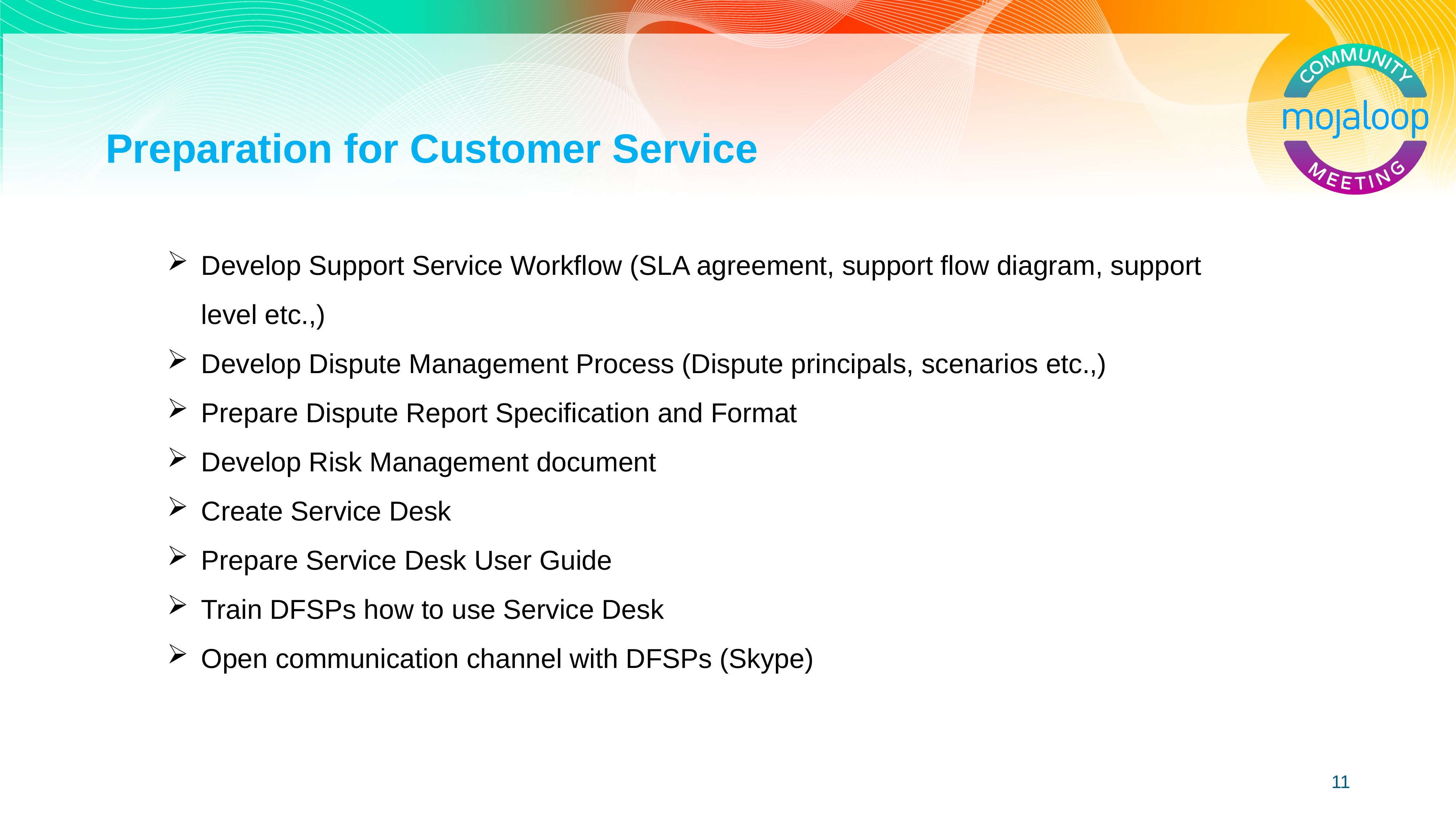

# Preparation for Customer Service
Develop Support Service Workflow (SLA agreement, support flow diagram, support level etc.,)
Develop Dispute Management Process (Dispute principals, scenarios etc.,)
Prepare Dispute Report Specification and Format
Develop Risk Management document
Create Service Desk
Prepare Service Desk User Guide
Train DFSPs how to use Service Desk
Open communication channel with DFSPs (Skype)
11